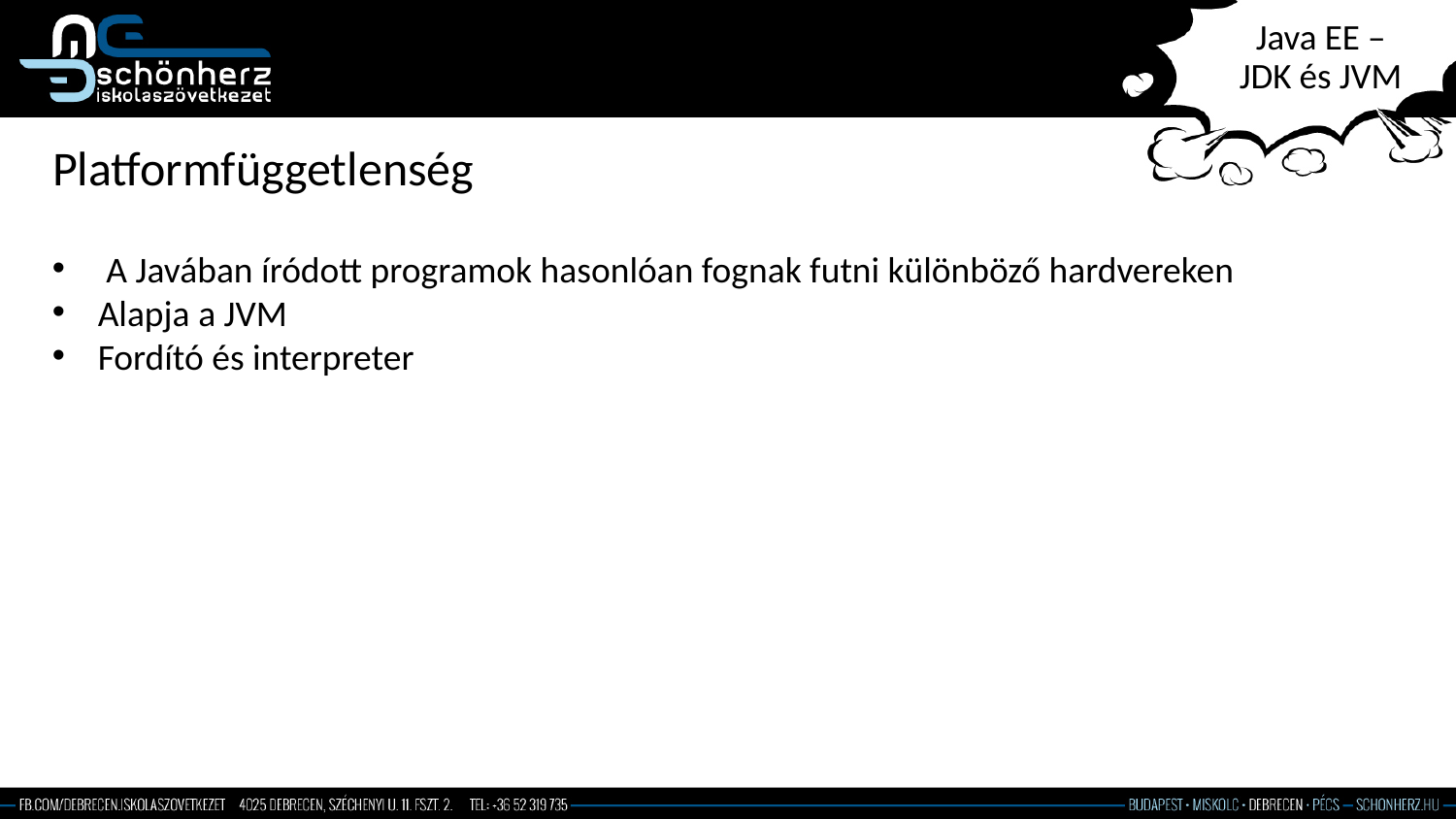

# Java EE – JDK és JVM
Platformfüggetlenség
 A Javában íródott programok hasonlóan fognak futni különböző hardvereken
Alapja a JVM
Fordító és interpreter